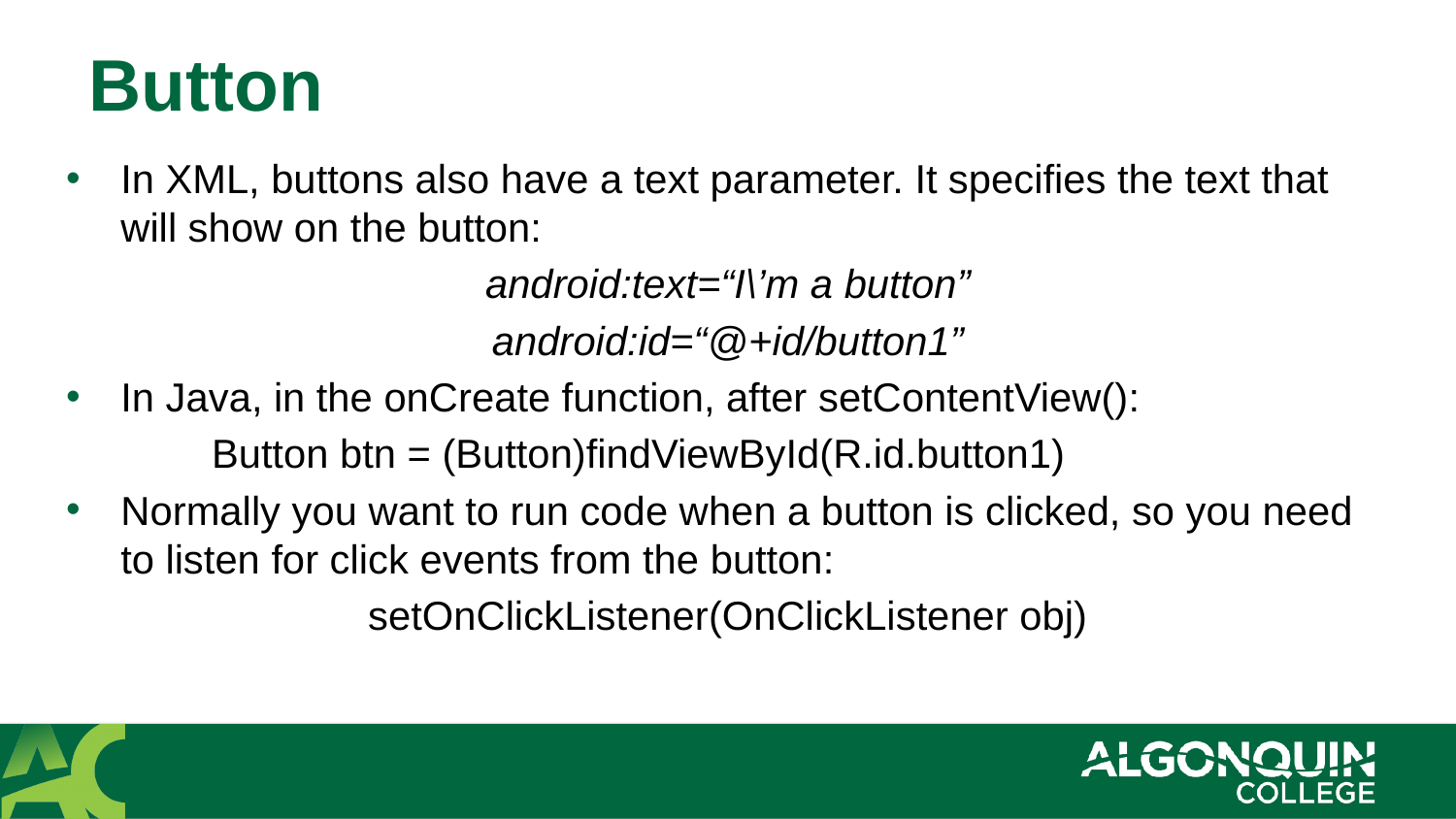

# Button
In XML, buttons also have a text parameter. It specifies the text that will show on the button:
android:text=“I\’m a button”
android:id=“@+id/button1”
In Java, in the onCreate function, after setContentView():
	Button btn = (Button)findViewById(R.id.button1)
Normally you want to run code when a button is clicked, so you need to listen for click events from the button:
setOnClickListener(OnClickListener obj)